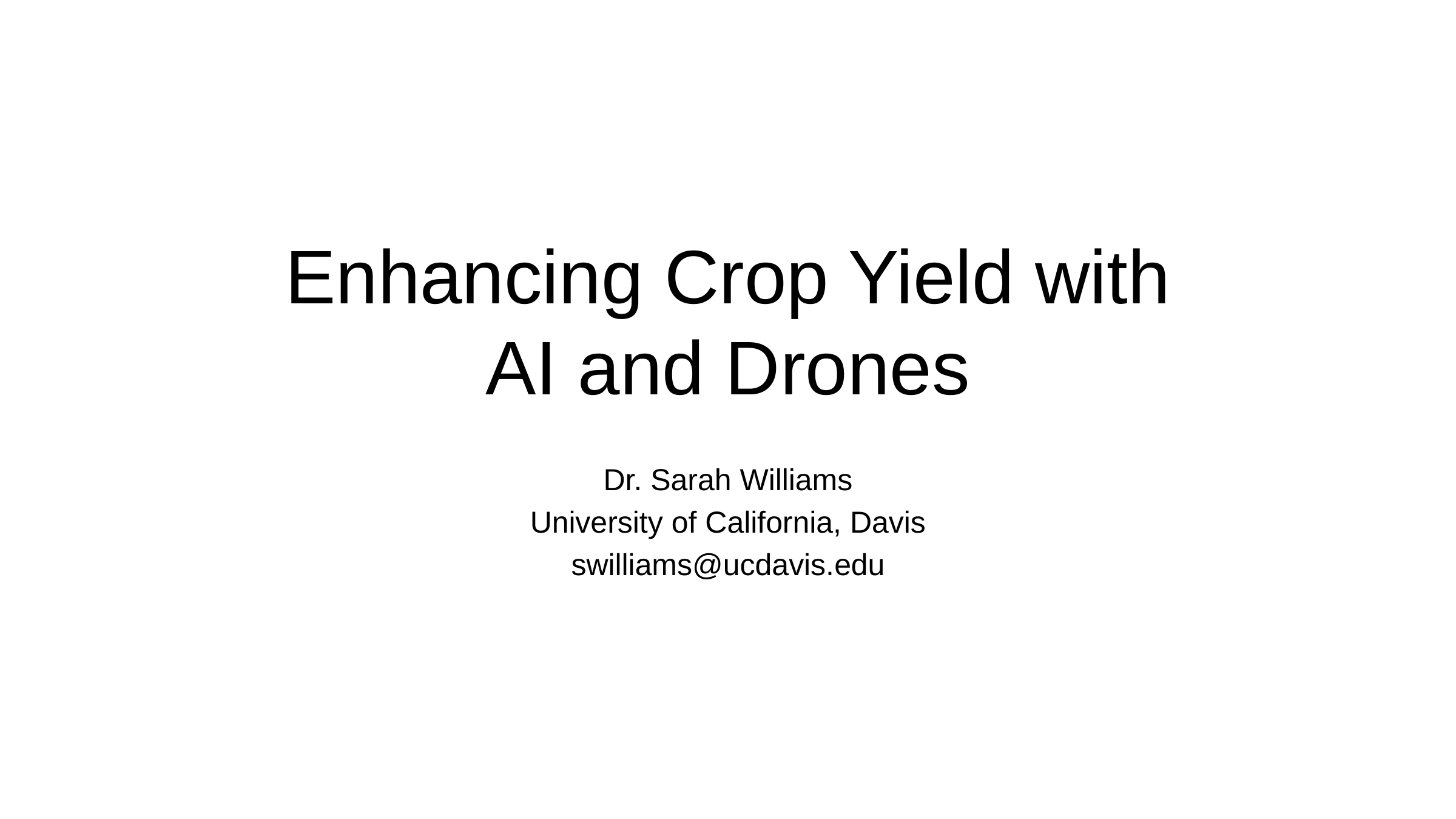

# Enhancing Crop Yield with AI and Drones
Dr. Sarah Williams
University of California, Davis
swilliams@ucdavis.edu